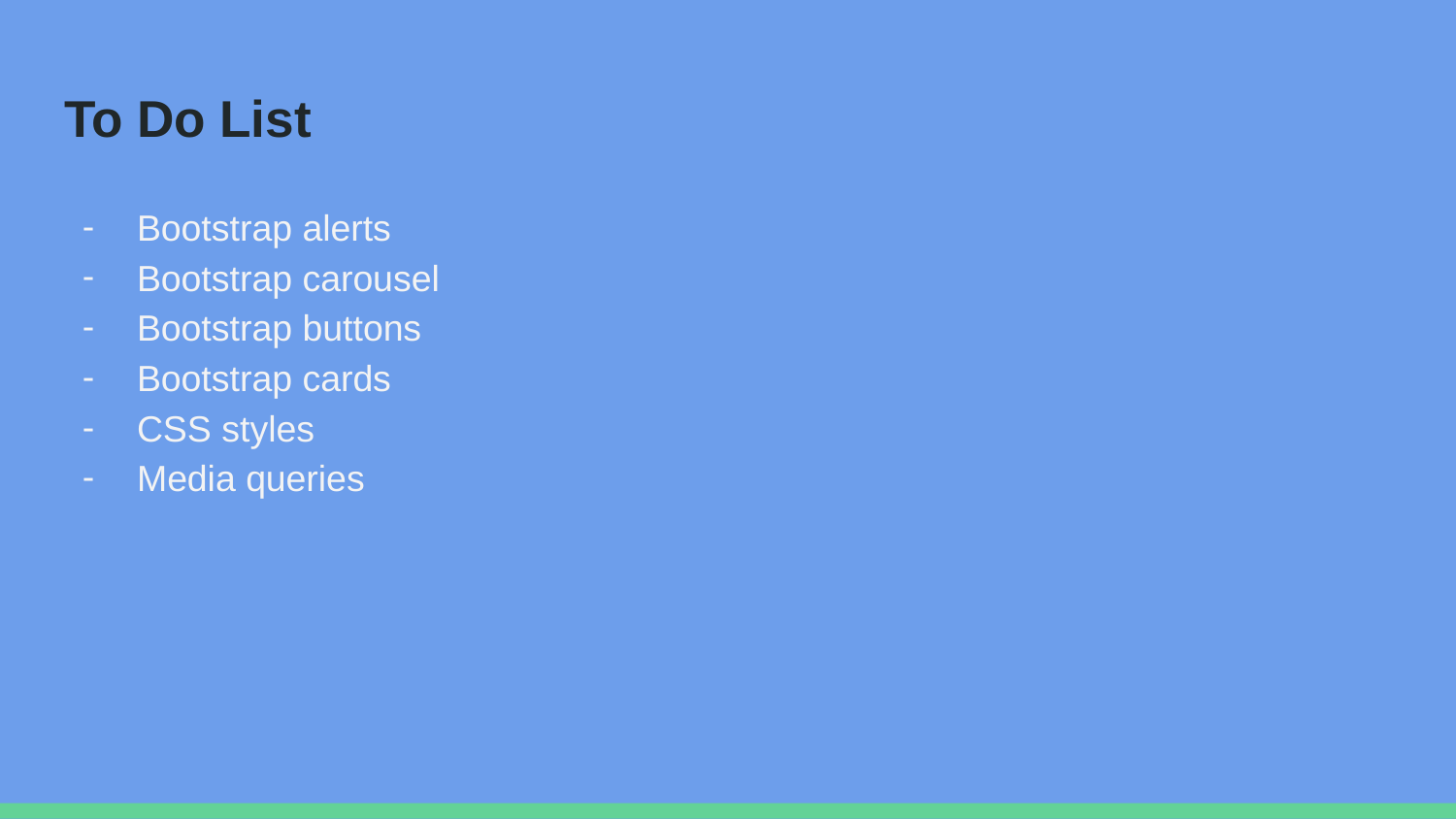

# To Do List
Bootstrap alerts
Bootstrap carousel
Bootstrap buttons
Bootstrap cards
CSS styles
Media queries